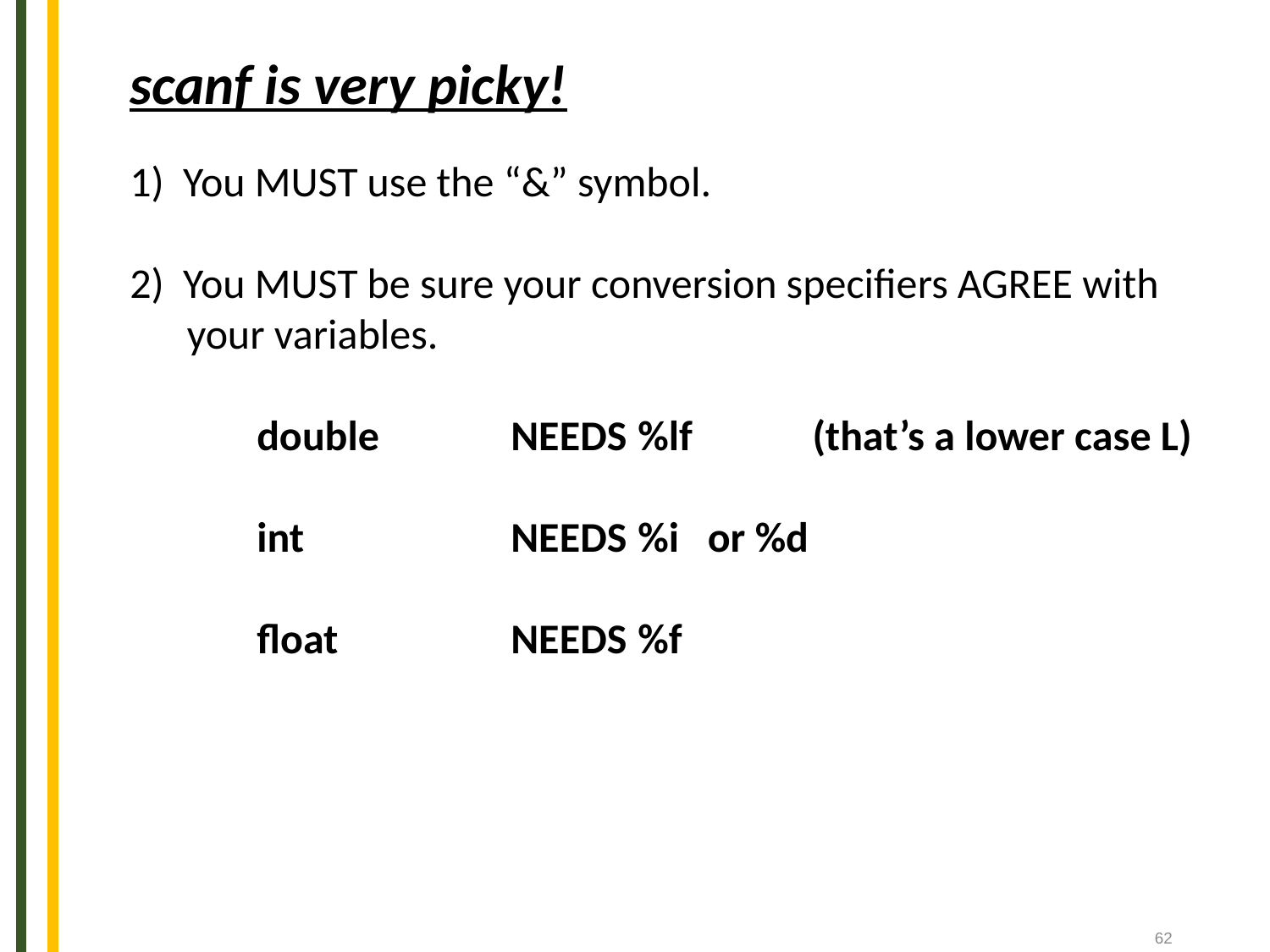

scanf is very picky!

1)  You MUST use the “&” symbol.

2)  You MUST be sure your conversion specifiers AGREE with
      your variables.

	double		NEEDS	%lf	     (that’s a lower case L)

	int		NEEDS	%i   or %d

	float		NEEDS	%f

62